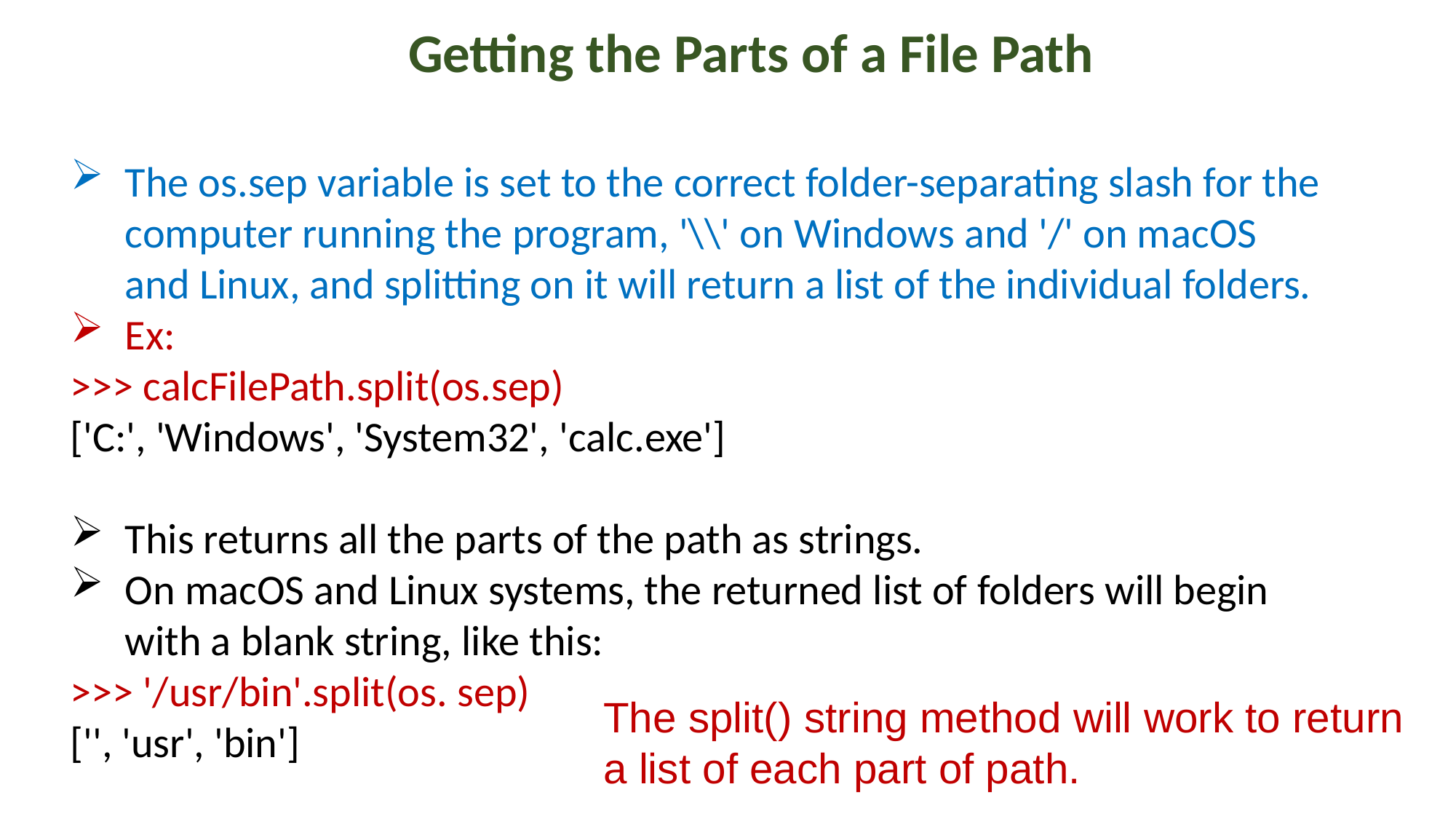

Getting the Parts of a File Path
The os.sep variable is set to the correct folder-separating slash for the computer running the program, '\\' on Windows and '/' on macOS and Linux, and splitting on it will return a list of the individual folders.
Ex:
>>> calcFilePath.split(os.sep)
['C:', 'Windows', 'System32', 'calc.exe']

This returns all the parts of the path as strings.
On macOS and Linux systems, the returned list of folders will begin with a blank string, like this:
>>> '/usr/bin'.split(os. sep)
['', 'usr', 'bin']
The split() string method will work to return a list of each part of path.